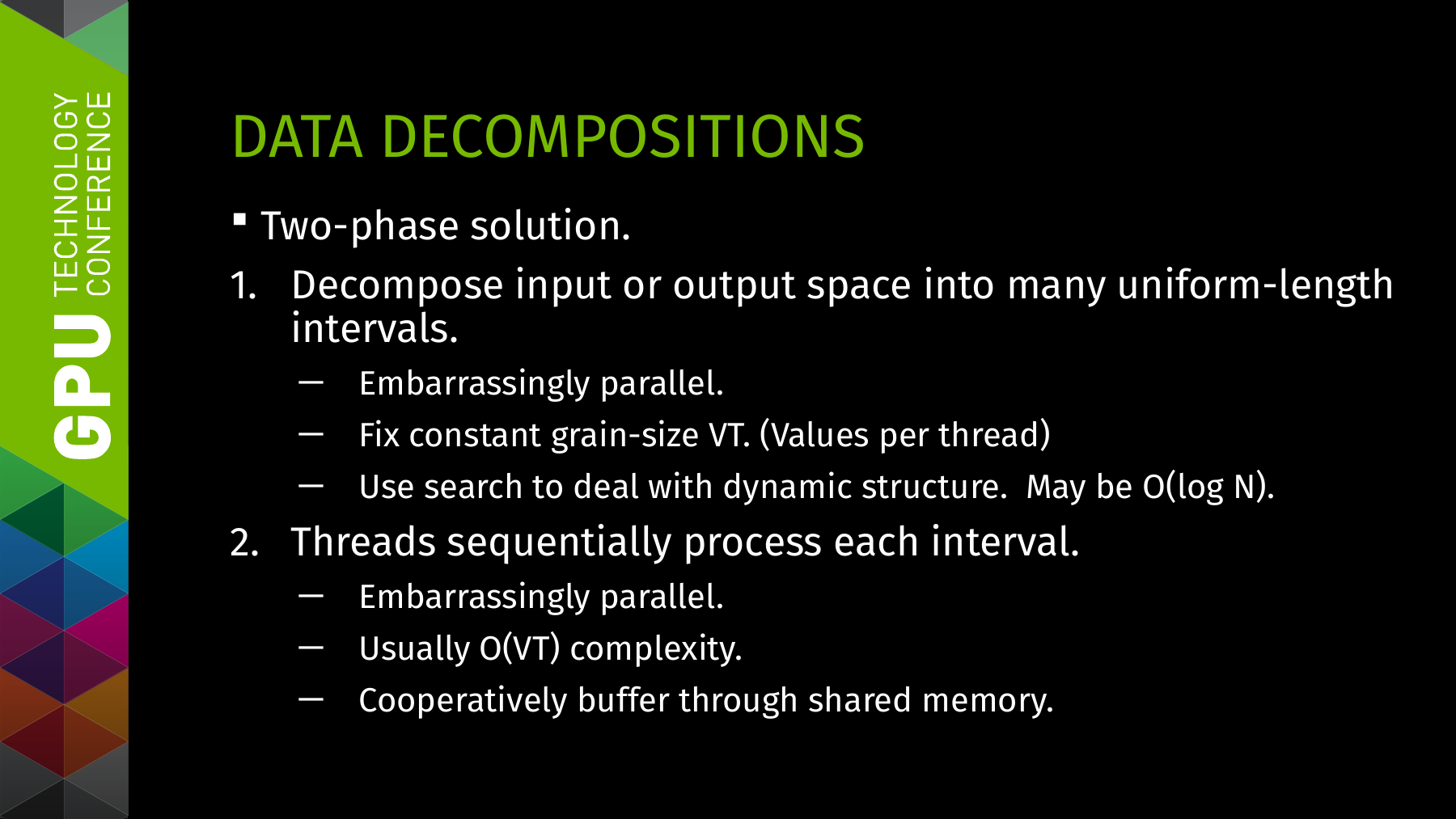

# Data decompositions
Two-phase solution.
Decompose input or output space into many uniform-length intervals.
Embarrassingly parallel.
Fix constant grain-size VT. (Values per thread)
Use search to deal with dynamic structure.  May be O(log N).
Threads sequentially process each interval.
Embarrassingly parallel.
Usually O(VT) complexity.
Cooperatively buffer through shared memory.